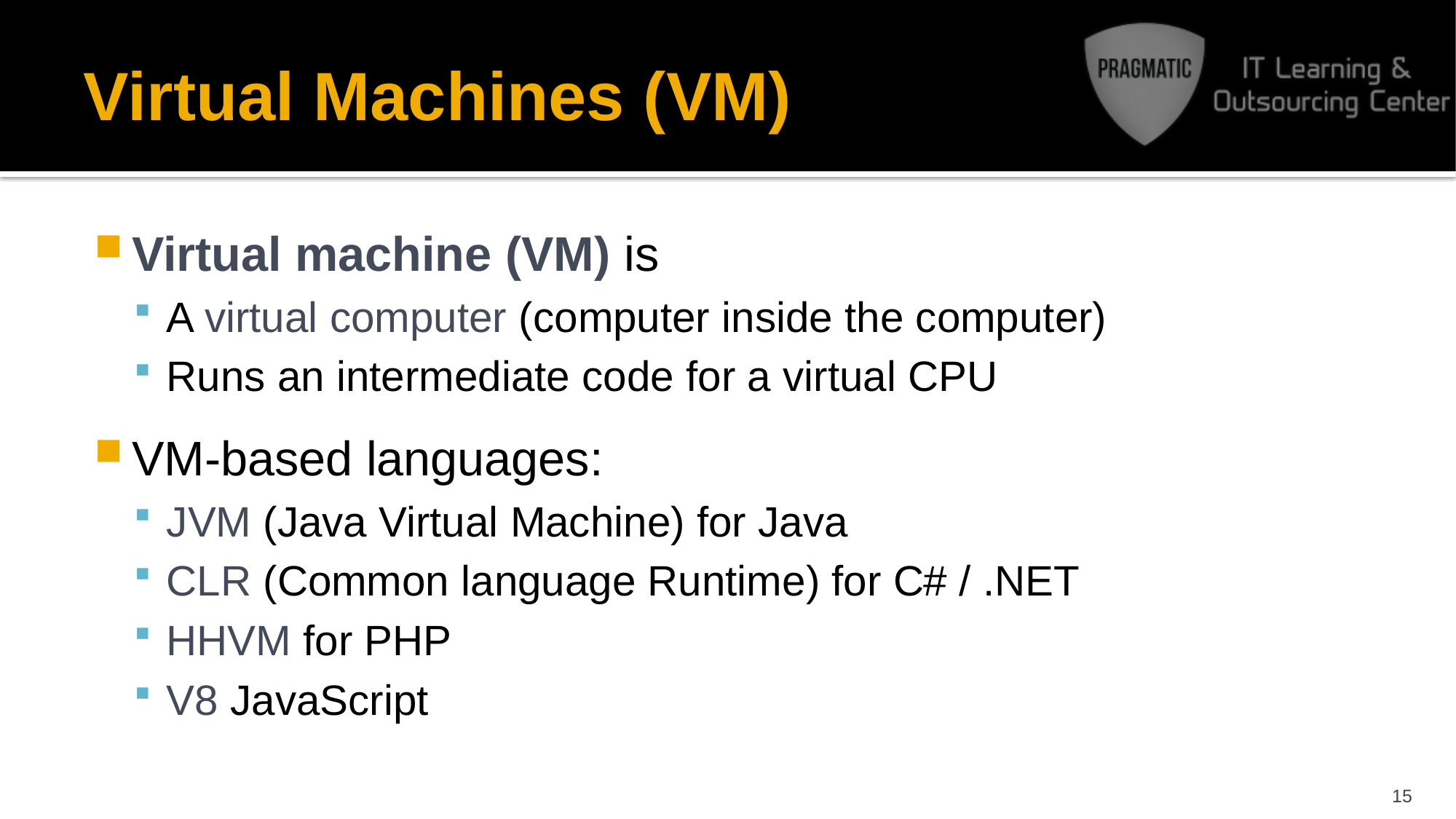

# Virtual Machines (VM)
Virtual machine (VM) is
A virtual computer (computer inside the computer)
Runs an intermediate code for a virtual CPU
VM-based languages:
JVM (Java Virtual Machine) for Java
CLR (Common language Runtime) for C# / .NET
HHVM for PHP
V8 JavaScript

15